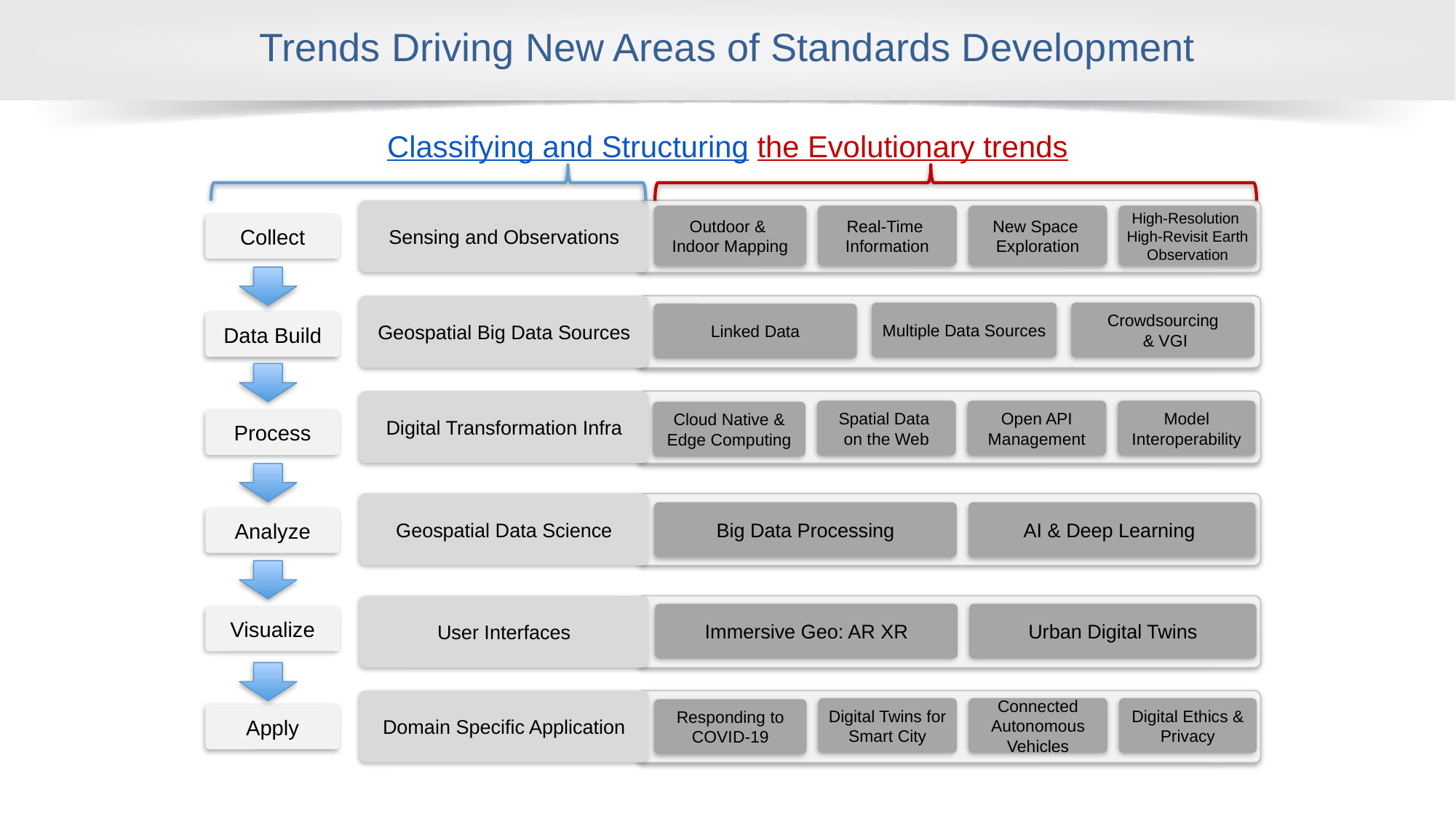

# Trends Driving New Areas of Standards Development
Classifying and Structuring the Evolutionary trends
Sensing and Observations

Outdoor &
Indoor Mapping
Real-Time
Information
New Space
Exploration
High-Resolution
High-Revisit Earth Observation
Collect

Geospatial Big Data Sources

Multiple Data Sources
Crowdsourcing
 & VGI
Linked Data
Data Build

Digital Transformation Infra

Spatial Data
on the Web
Open API Management
Model Interoperability
Cloud Native & Edge Computing
Process

Geospatial Data Science

Big Data Processing
AI & Deep Learning
Analyze

User Interfaces

Immersive Geo: AR XR
Urban Digital Twins
Visualize

Domain Specific Application

Digital Twins for
Smart City
Connected Autonomous Vehicles
Digital Ethics & Privacy
Responding to
COVID-19
Apply